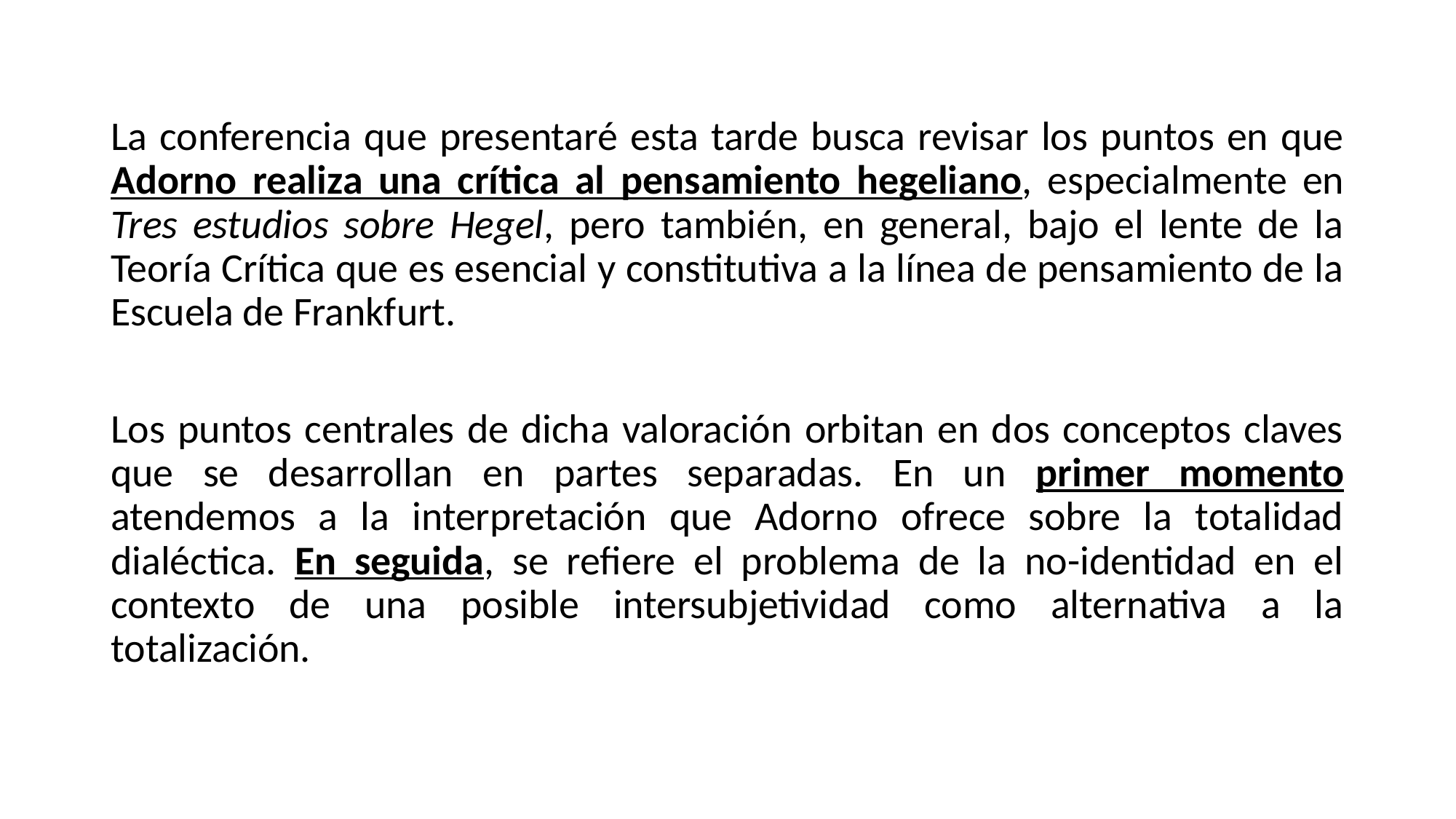

La conferencia que presentaré esta tarde busca revisar los puntos en que Adorno realiza una crítica al pensamiento hegeliano, especialmente en Tres estudios sobre Hegel, pero también, en general, bajo el lente de la Teoría Crítica que es esencial y constitutiva a la línea de pensamiento de la Escuela de Frankfurt.

Los puntos centrales de dicha valoración orbitan en dos conceptos claves que se desarrollan en partes separadas. En un primer momento atendemos a la interpretación que Adorno ofrece sobre la totalidad dialéctica. En seguida, se refiere el problema de la no-identidad en el contexto de una posible intersubjetividad como alternativa a la totalización.